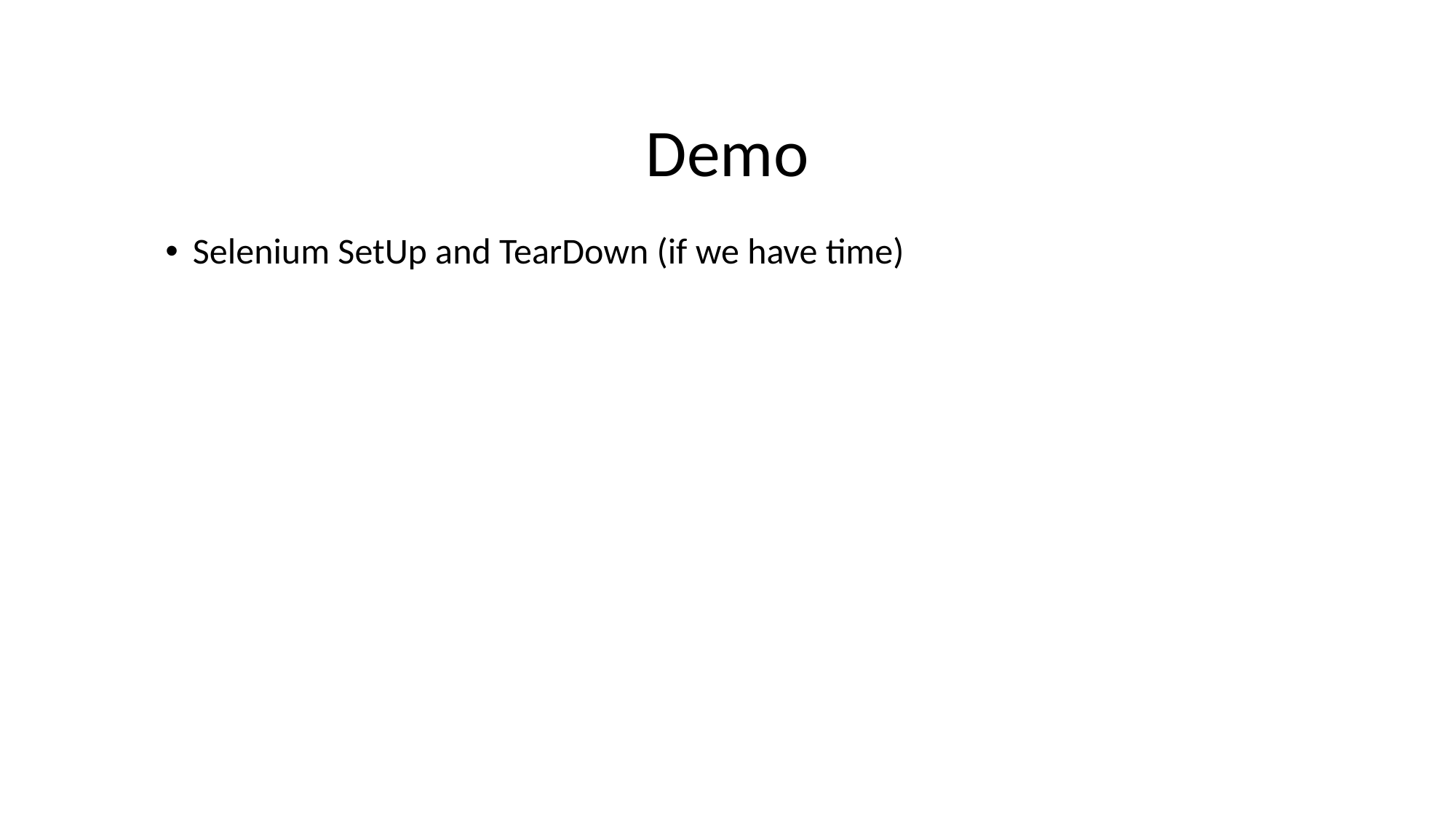

# Demo
Selenium SetUp and TearDown (if we have time)